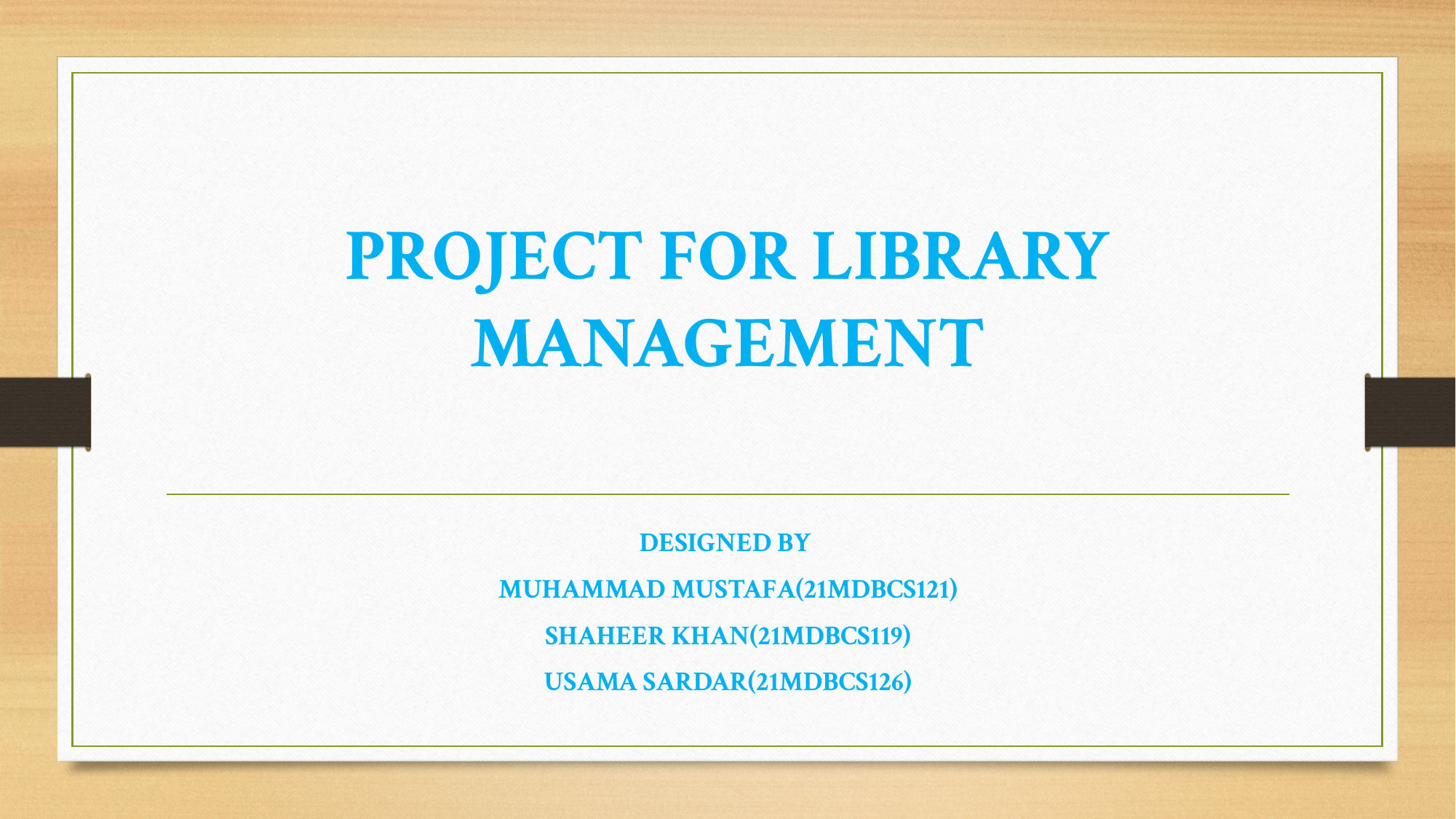

# PROJECT FOR LIBRARY MANAGEMENT
DESIGNED BY
MUHAMMAD MUSTAFA(21MDBCS121)
SHAHEER KHAN(21MDBCS119)
USAMA SARDAR(21MDBCS126)